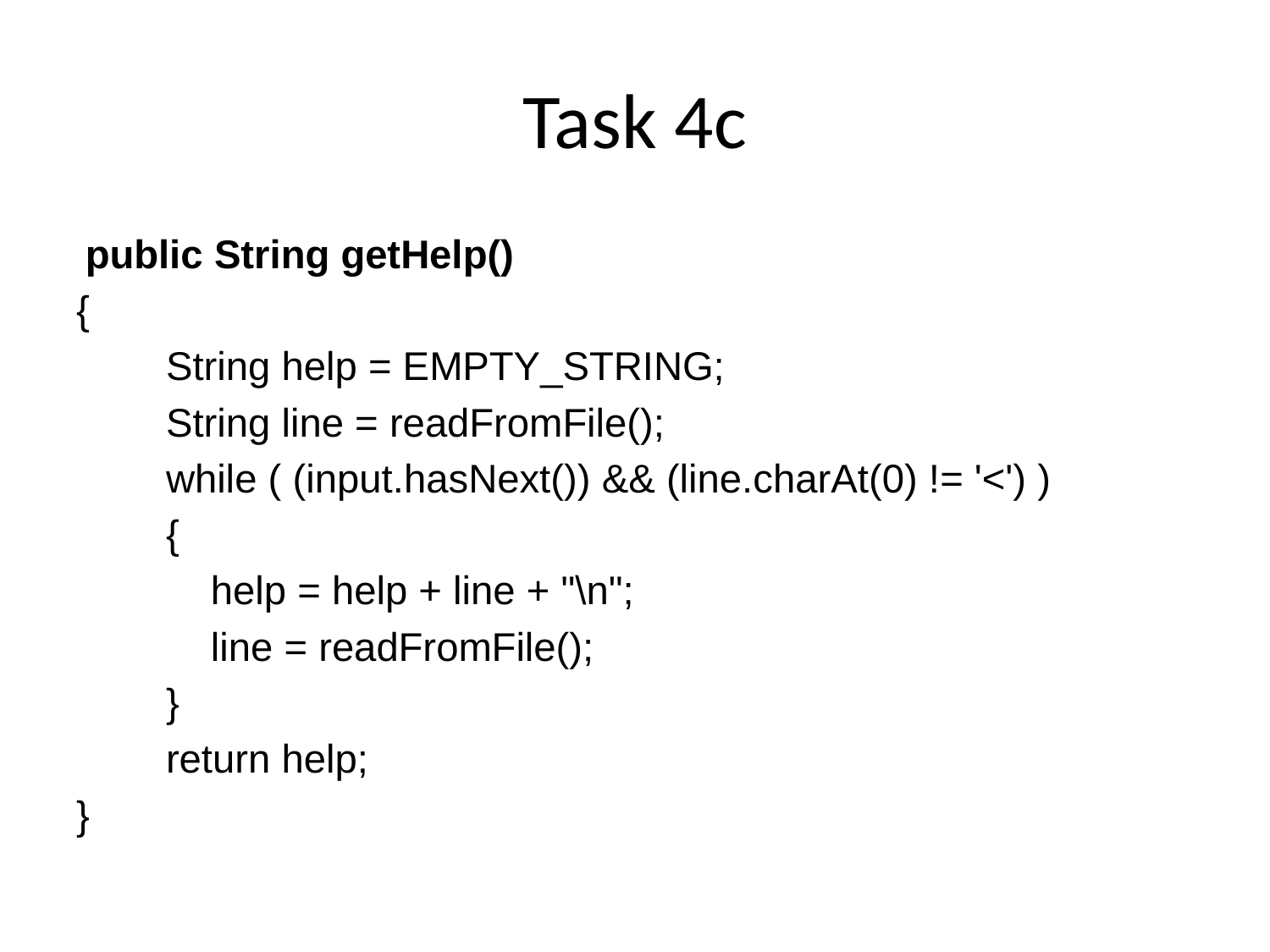

# Task 4c
 public String getHelp()
{
        String help = EMPTY_STRING;
        String line = readFromFile();
        while ( (input.hasNext()) && (line.charAt(0) != '<') )
        {
            help = help + line + "\n";
            line = readFromFile();
        }
        return help;
}